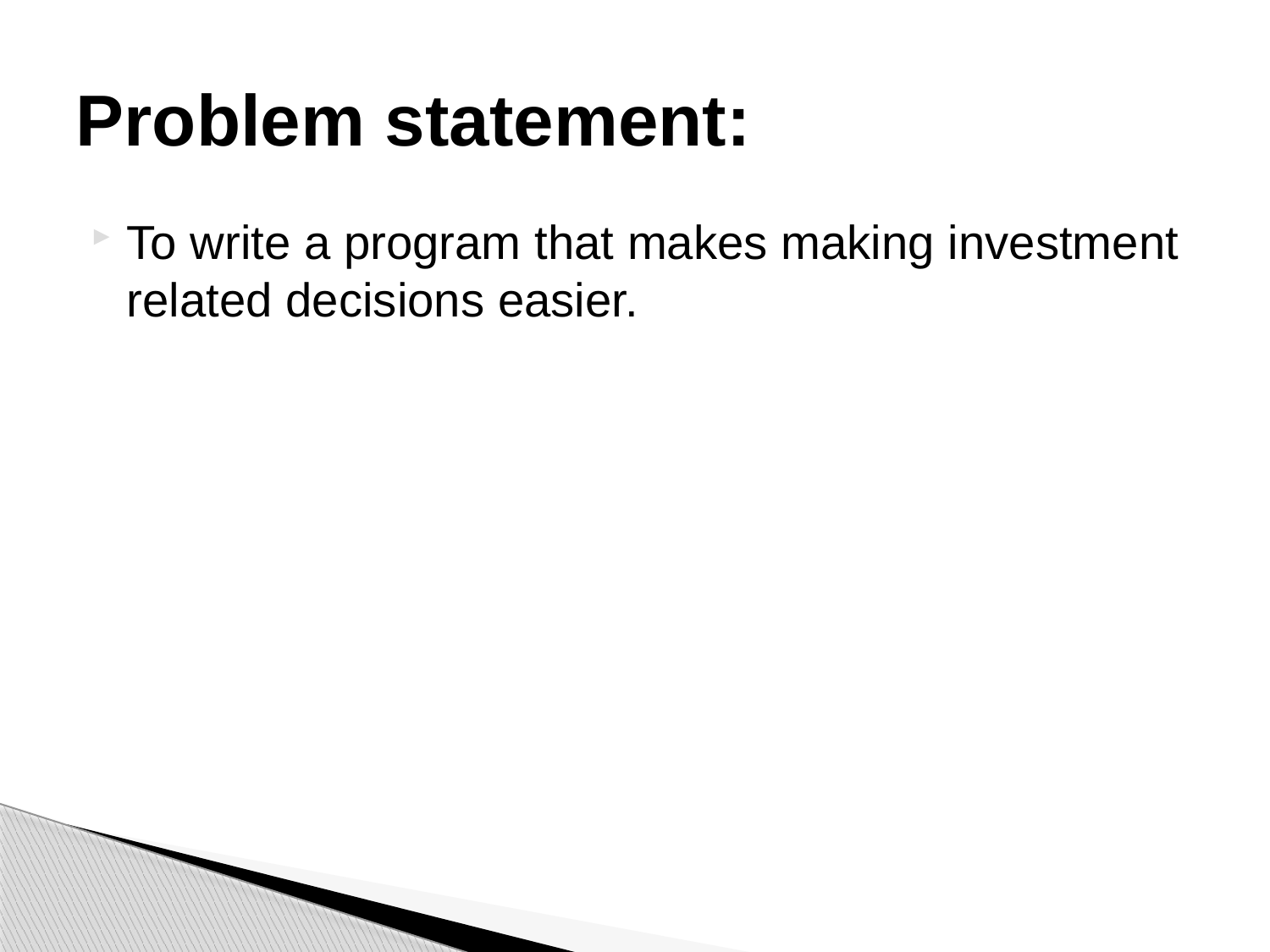

# Problem statement:
To write a program that makes making investment related decisions easier.